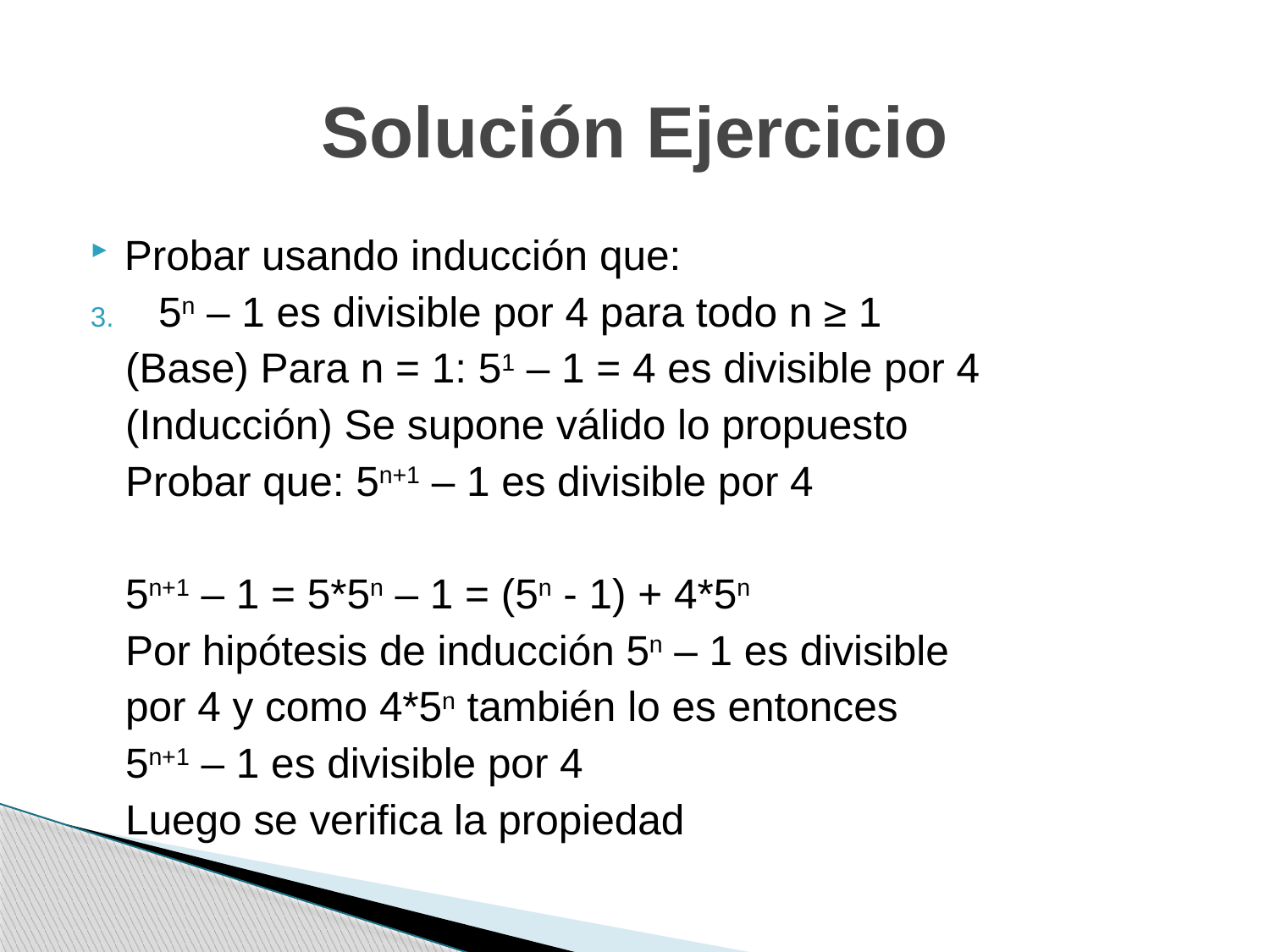

# Solución Ejercicio
Probar usando inducción que:
5n – 1 es divisible por 4 para todo n ≥ 1
   (Base) Para n = 1: 51 – 1 = 4 es divisible por 4
   (Inducción) Se supone válido lo propuesto
   Probar que: 5n+1 – 1 es divisible por 4

   5n+1 – 1 = 5*5n – 1 = (5n - 1) + 4*5n
   Por hipótesis de inducción 5n – 1 es divisible
   por 4 y como 4*5n también lo es entonces
   5n+1 – 1 es divisible por 4
   Luego se verifica la propiedad